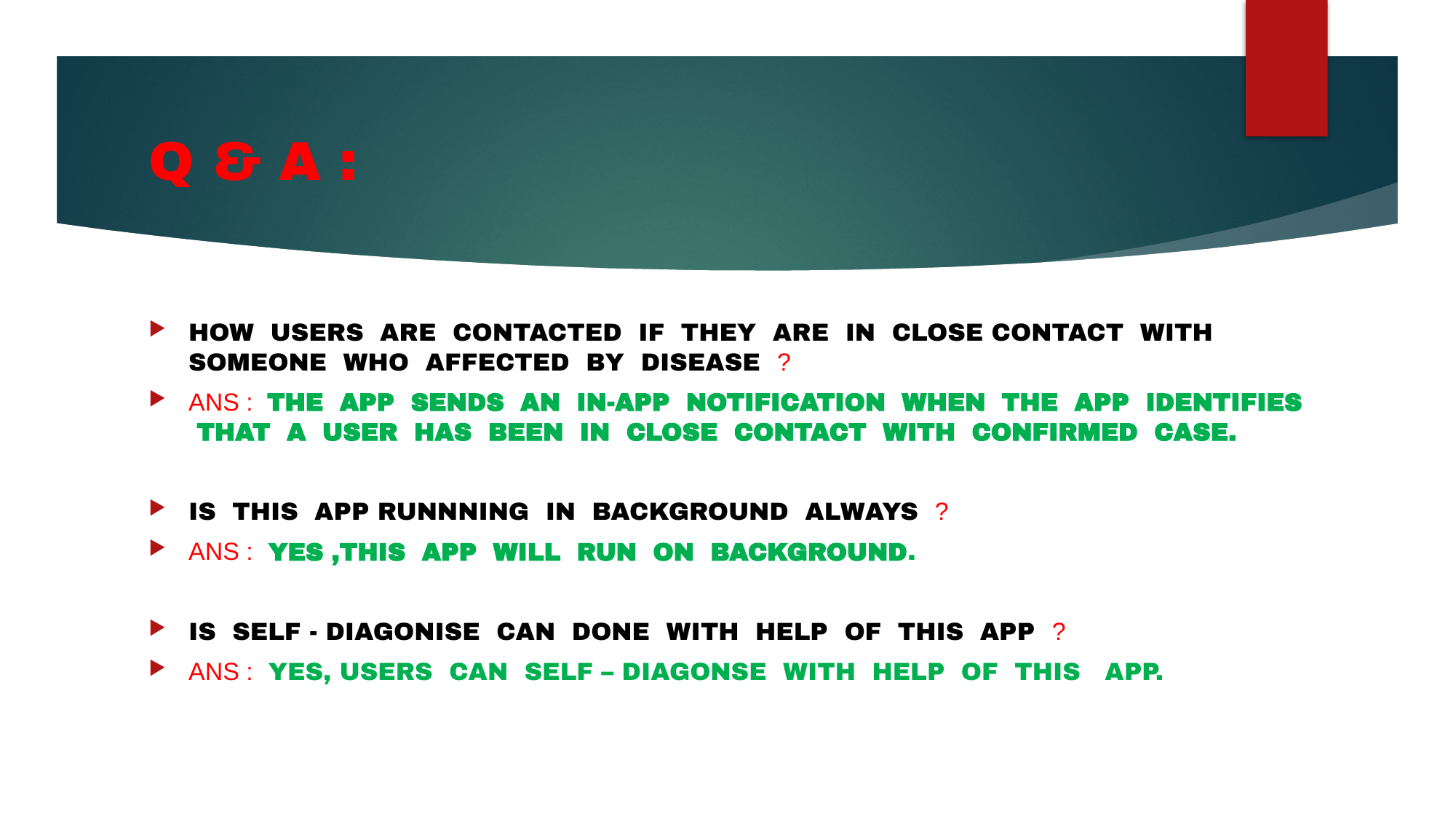

# Q & A :
HOW  USERS  ARE  CONTACTED  IF  THEY  ARE  IN  CLOSE CONTACT  WITH SOMEONE  WHO  AFFECTED  BY  DISEASE  ?
ANS :  THE  APP  SENDS  AN  IN-APP  NOTIFICATION  WHEN  THE  APP  IDENTIFIES  THAT  A  USER  HAS  BEEN  IN  CLOSE  CONTACT  WITH  CONFIRMED  CASE.

IS  THIS  APP RUNNNING  IN  BACKGROUND  ALWAYS  ?
ANS :  YES ,THIS  APP  WILL  RUN  ON  BACKGROUND.

IS  SELF - DIAGONISE  CAN  DONE  WITH  HELP  OF  THIS  APP  ?
ANS :  YES, USERS  CAN  SELF – DIAGONSE  WITH  HELP  OF  THIS   APP.